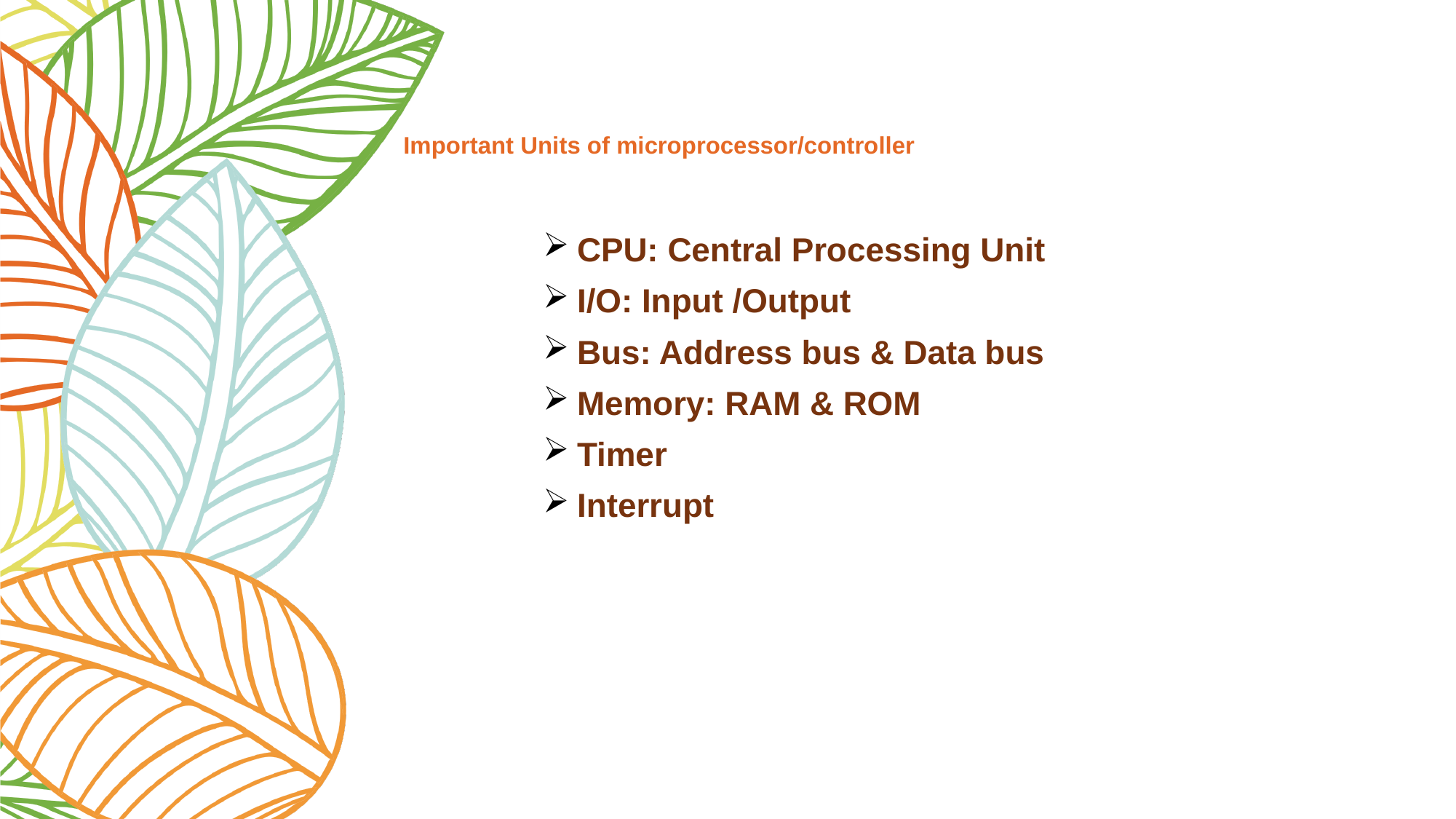

# Important Units of microprocessor/controller
CPU: Central Processing Unit
I/O: Input /Output
Bus: Address bus & Data bus
Memory: RAM & ROM
Timer
Interrupt